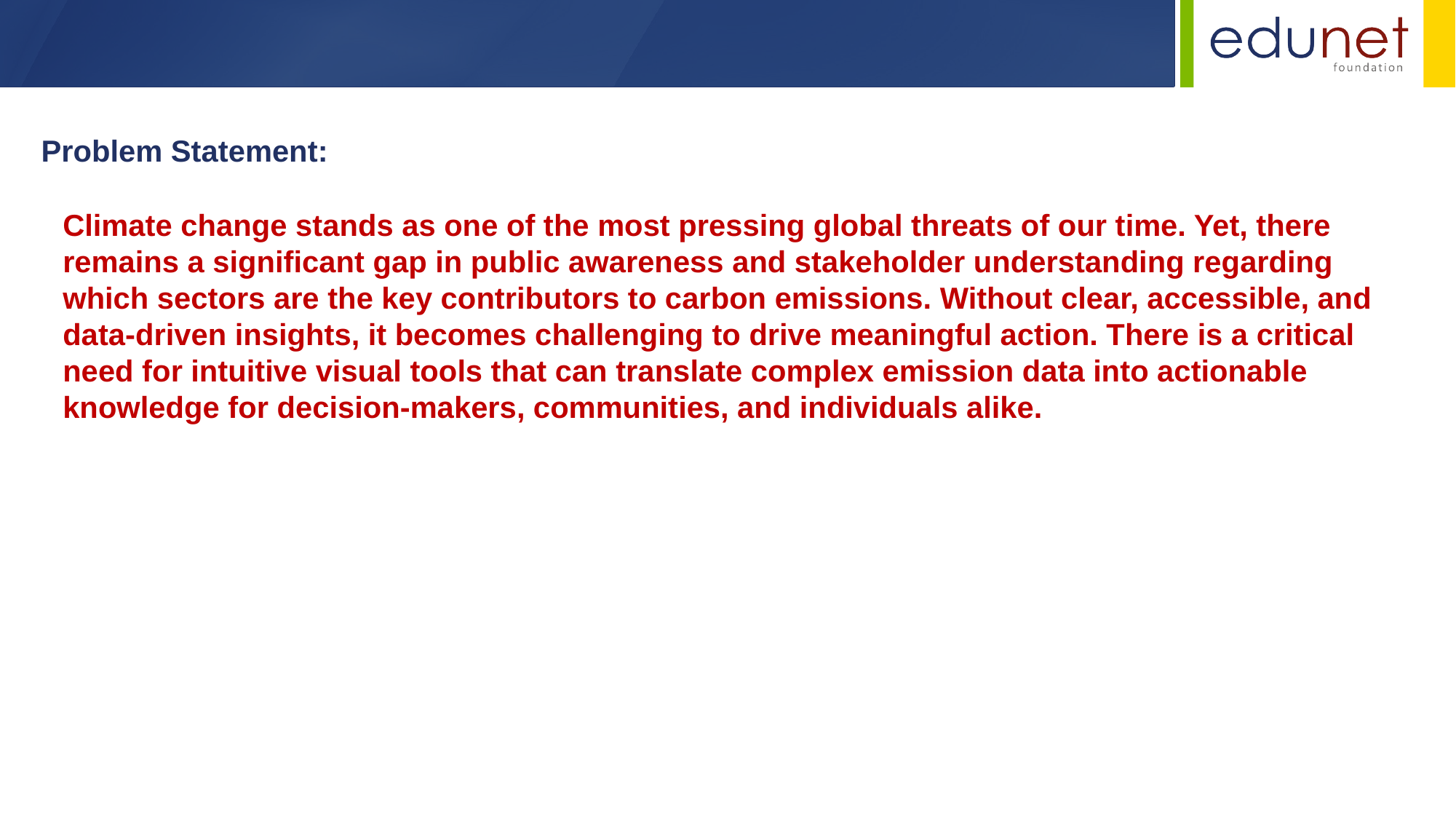

Problem Statement:
Climate change stands as one of the most pressing global threats of our time. Yet, there remains a significant gap in public awareness and stakeholder understanding regarding which sectors are the key contributors to carbon emissions. Without clear, accessible, and data-driven insights, it becomes challenging to drive meaningful action. There is a critical need for intuitive visual tools that can translate complex emission data into actionable knowledge for decision-makers, communities, and individuals alike.